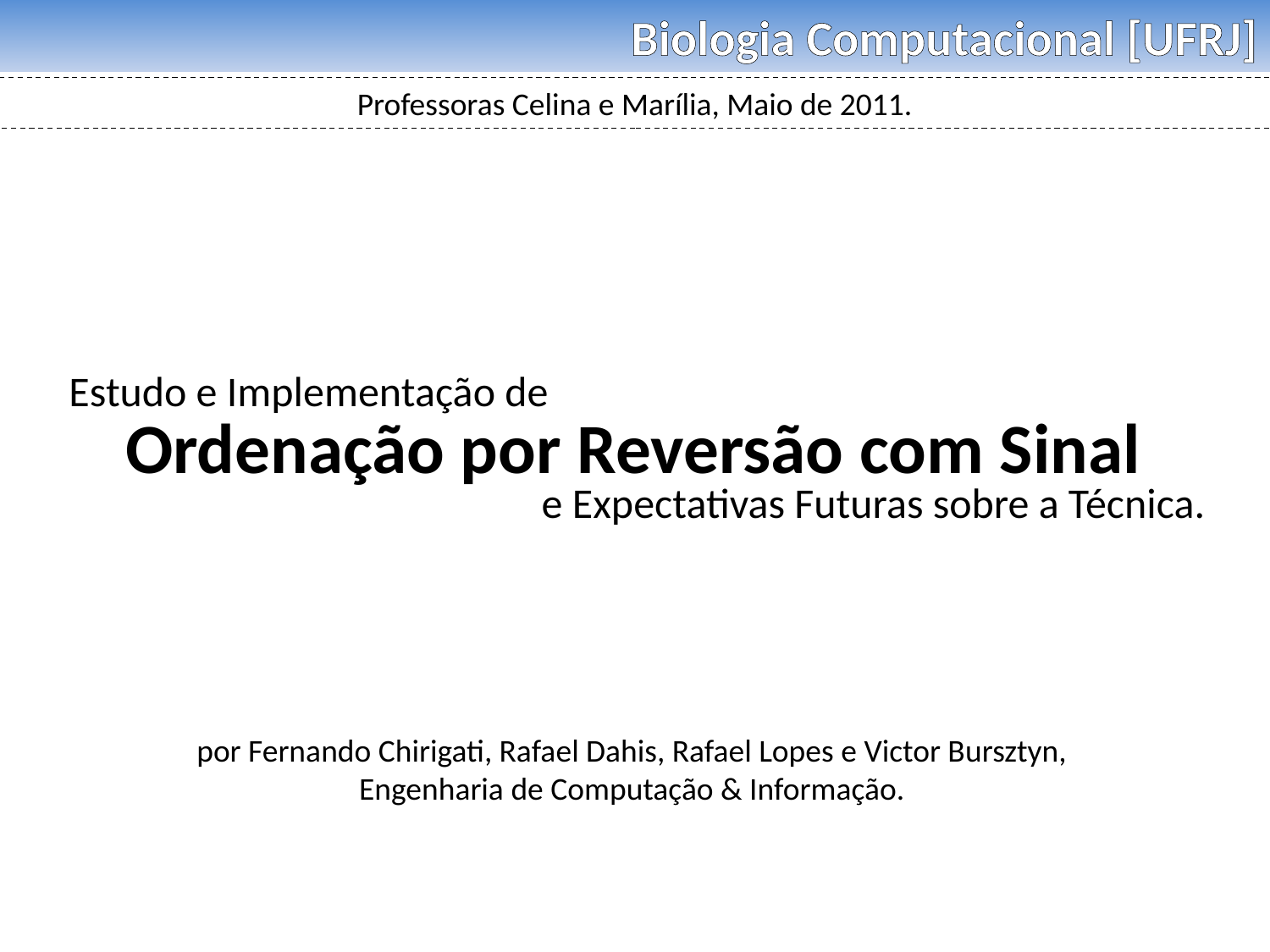

Biologia Computacional [UFRJ]
Professoras Celina e Marília, Maio de 2011.
Estudo e Implementação de
Ordenação por Reversão com Sinal
e Expectativas Futuras sobre a Técnica.
por Fernando Chirigati, Rafael Dahis, Rafael Lopes e Victor Bursztyn,
Engenharia de Computação & Informação.